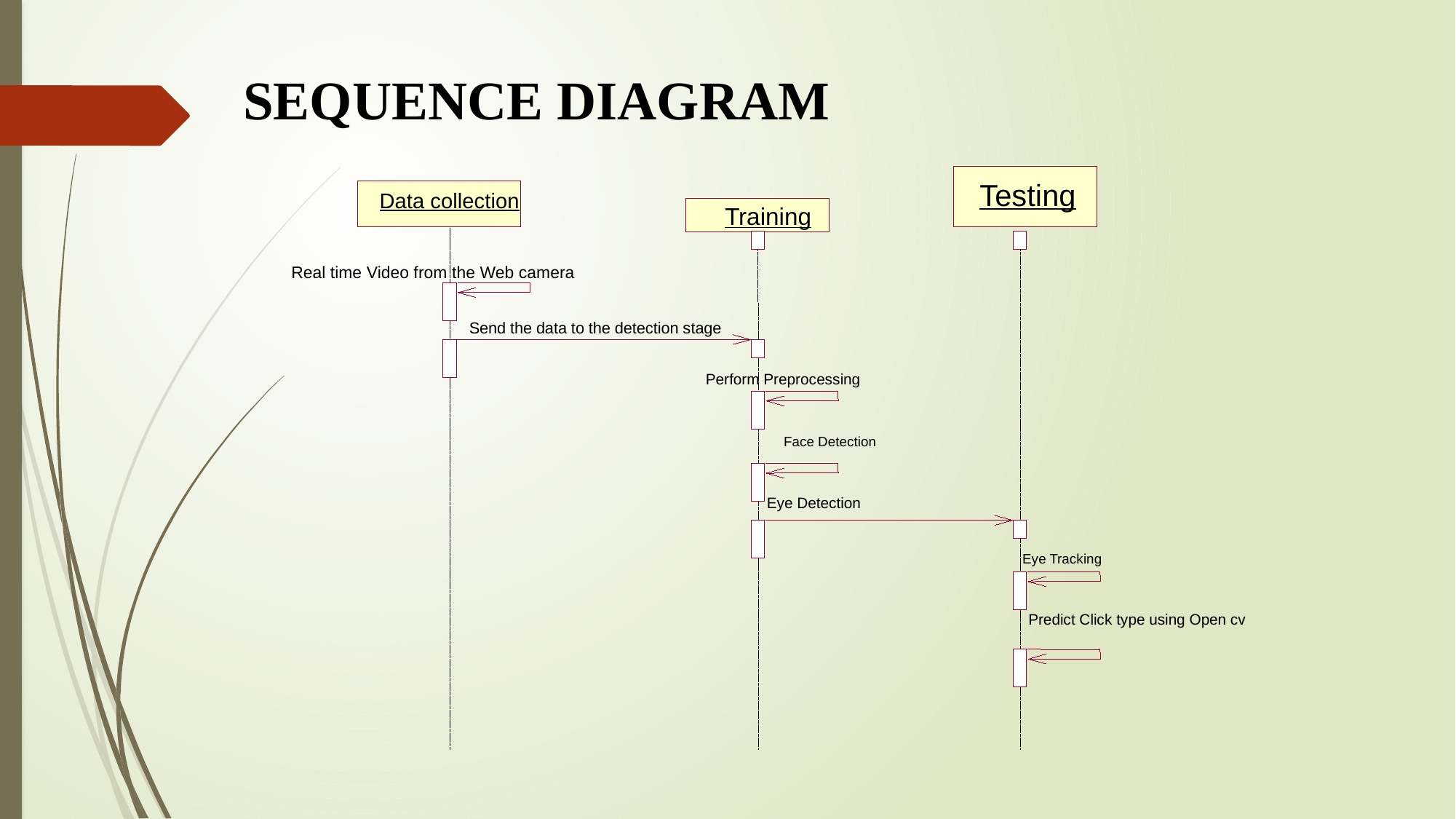

Testing

Data collection

Training

Real time Video from the Web camera

Send the data to the detection stage

Perform Preprocessing

Face Detection

Eye Detection

Eye Tracking

Predict Click type using Open cv

SEQUENCE DIAGRAM